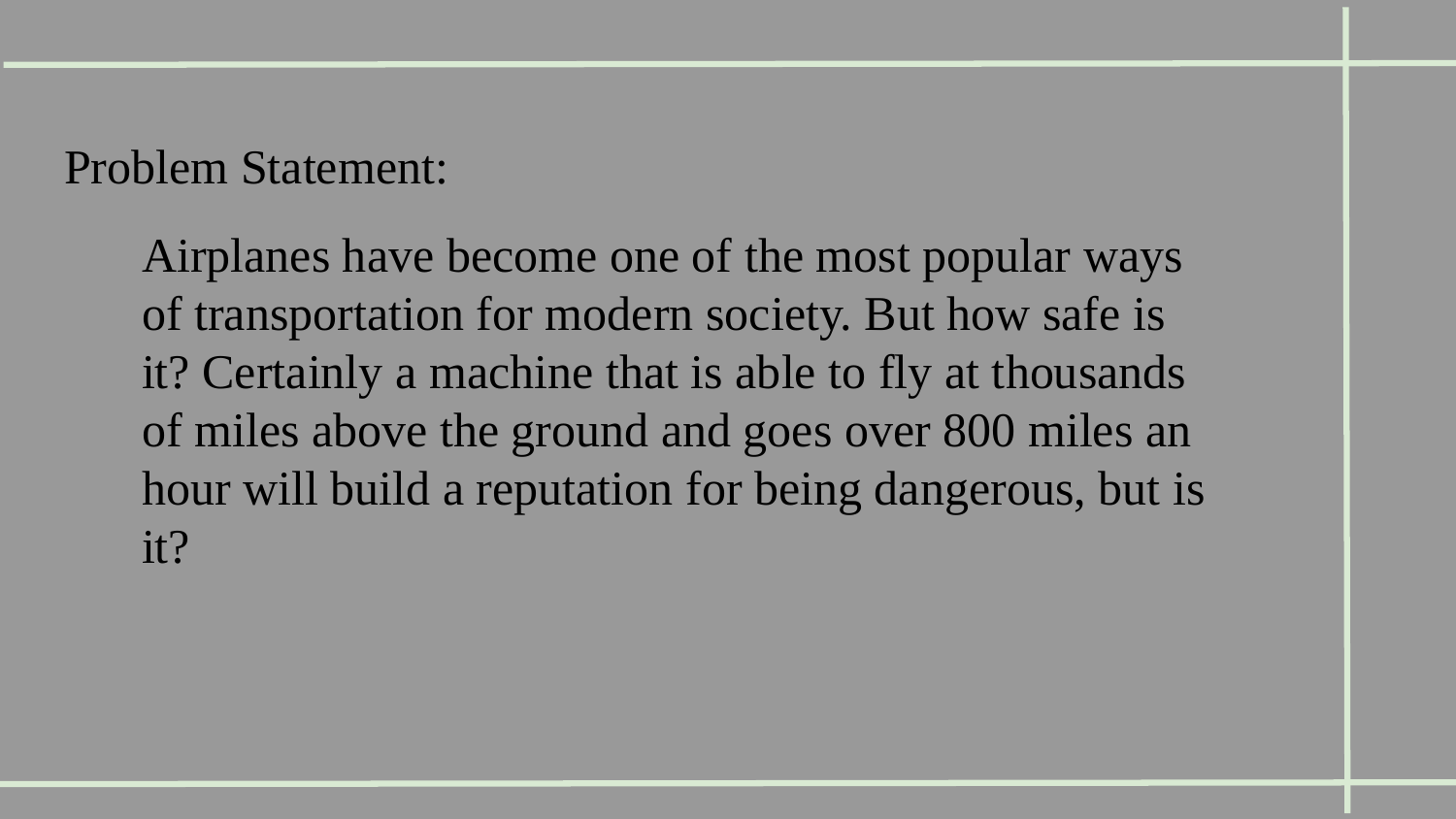

# Problem Statement:
Airplanes have become one of the most popular ways of transportation for modern society. But how safe is it? Certainly a machine that is able to fly at thousands of miles above the ground and goes over 800 miles an hour will build a reputation for being dangerous, but is it?